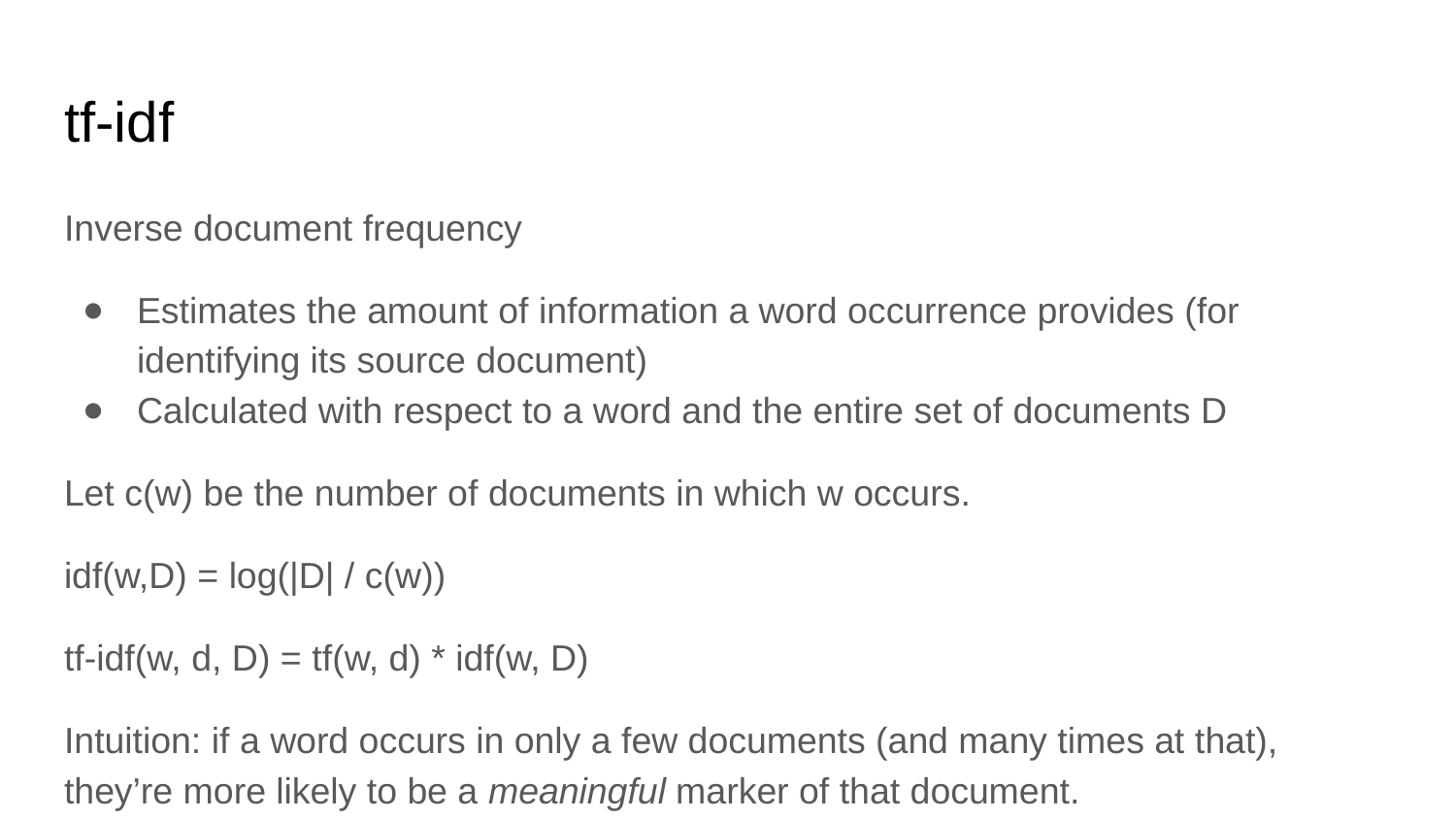

# tf-idf
Inverse document frequency
Estimates the amount of information a word occurrence provides (for identifying its source document)
Calculated with respect to a word and the entire set of documents D
Let c(w) be the number of documents in which w occurs.
idf(w,D) = log(|D| / c(w))
tf-idf(w, d, D) = tf(w, d) * idf(w, D)
Intuition: if a word occurs in only a few documents (and many times at that), they’re more likely to be a meaningful marker of that document.